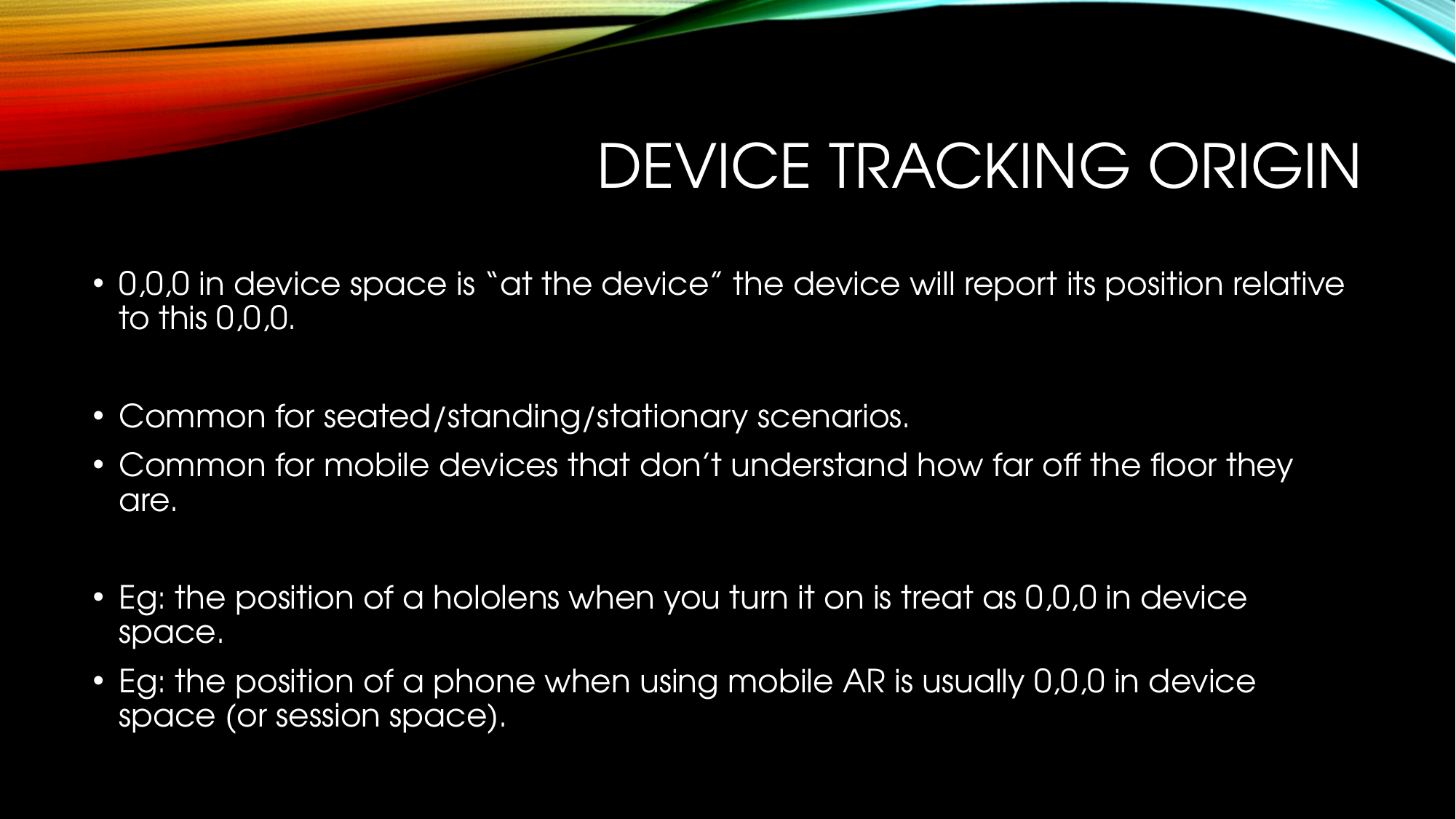

# Device Tracking Origin
0,0,0 in device space is “at the device” the device will report its position relative to this 0,0,0.

Common for seated/standing/stationary scenarios.
Common for mobile devices that don’t understand how far off the floor they are.

Eg: the position of a hololens when you turn it on is treat as 0,0,0 in device space.
Eg: the position of a phone when using mobile AR is usually 0,0,0 in device space (or session space).